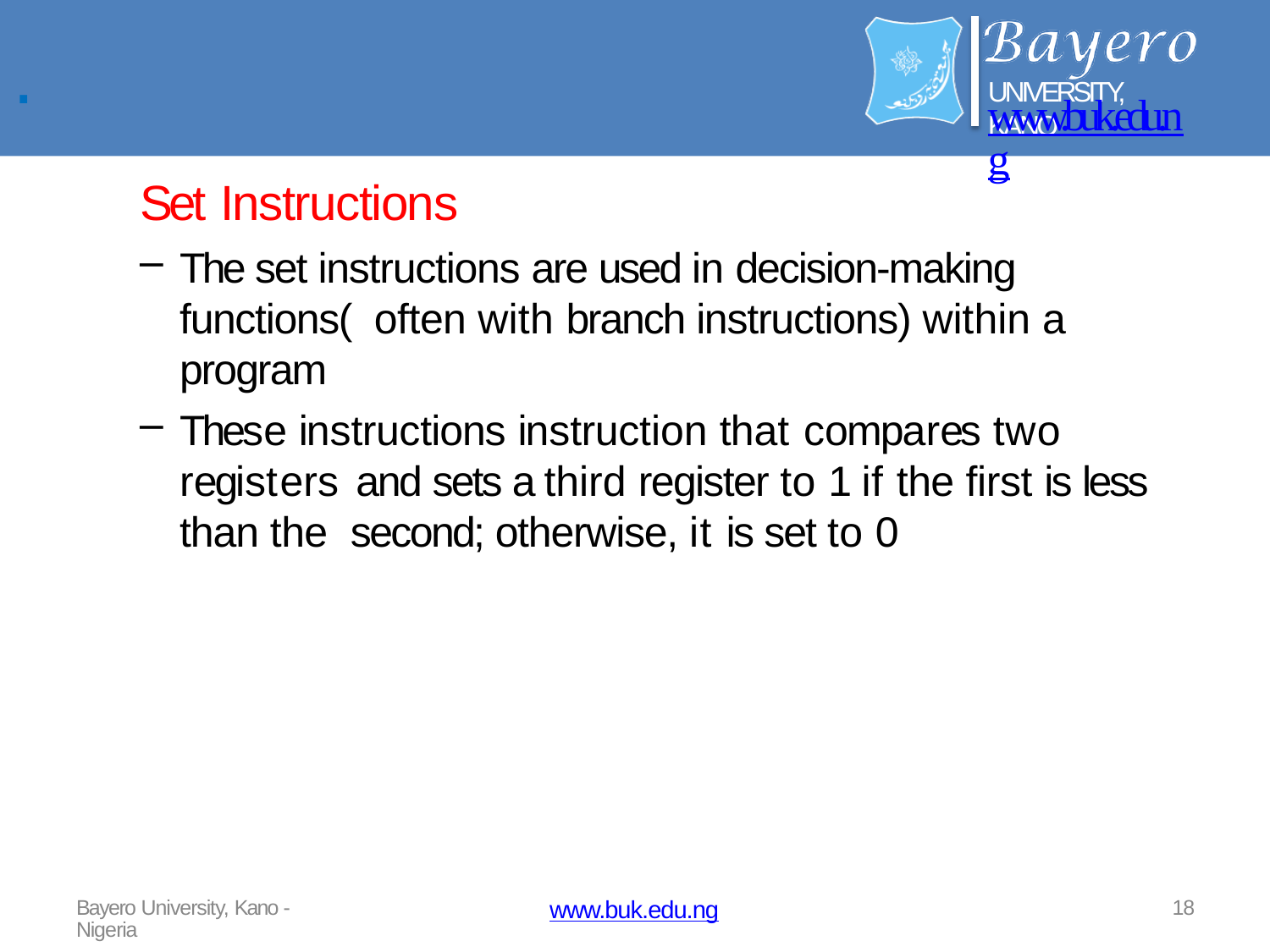

# .
UNIVERSITY, KANO
www.buk.edu.ng
Set Instructions
The set instructions are used in decision-making functions(  often with branch instructions) within a program
These instructions instruction that compares two	registers  and sets a third register to 1 if the first is less than the  second; otherwise, it is set to 0
Bayero University, Kano - Nigeria
18
www.buk.edu.ng